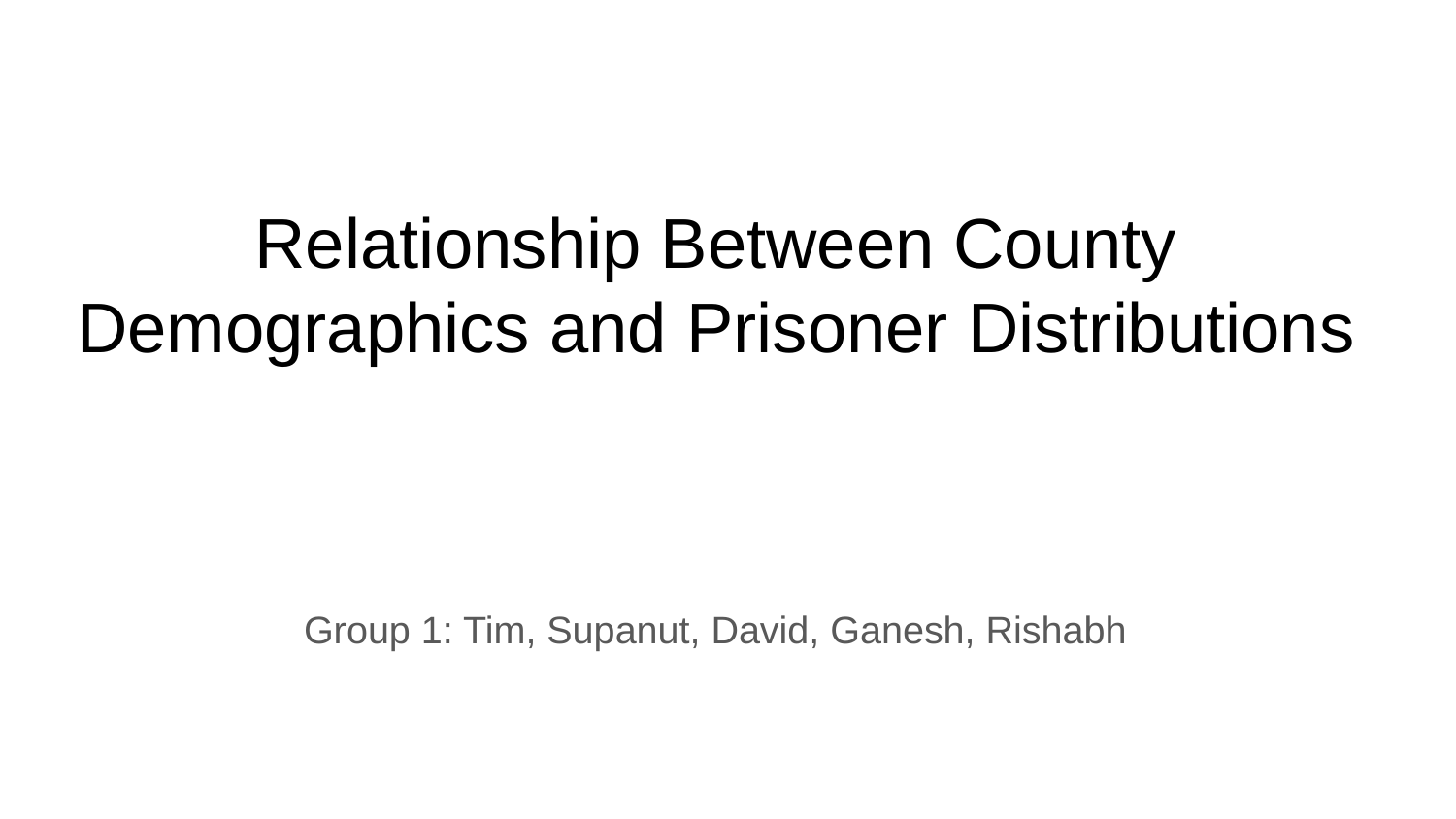

# Relationship Between County Demographics and Prisoner Distributions
Group 1: Tim, Supanut, David, Ganesh, Rishabh